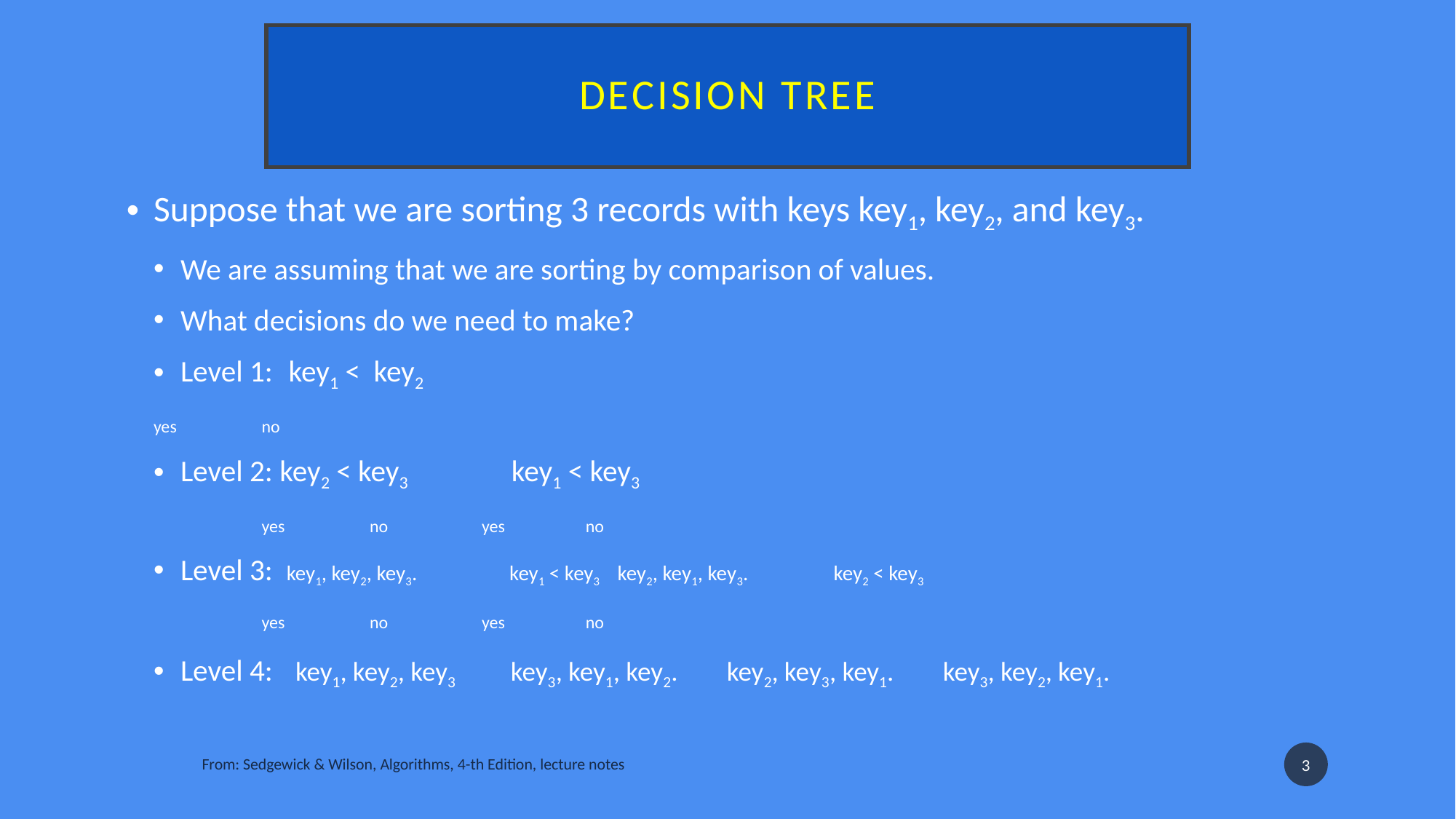

# Decision tree
Suppose that we are sorting 3 records with keys key1, key2, and key3.
We are assuming that we are sorting by comparison of values.
What decisions do we need to make?
Level 1:		key1 <  key2
		yes			no
Level 2: key2 < key3 			 key1 < key3
	 	yes	no		 yes	no
Level 3:  key1, key2, key3.	 key1 < key3 		 key2, key1, key3.	 key2 < key3
 			yes	no			 yes	no
Level 4: 	 key1, key2, key3	 key3, key1, key2.	 key2, key3, key1.	 key3, key2, key1.
3
From: Sedgewick & Wilson, Algorithms, 4-th Edition, lecture notes